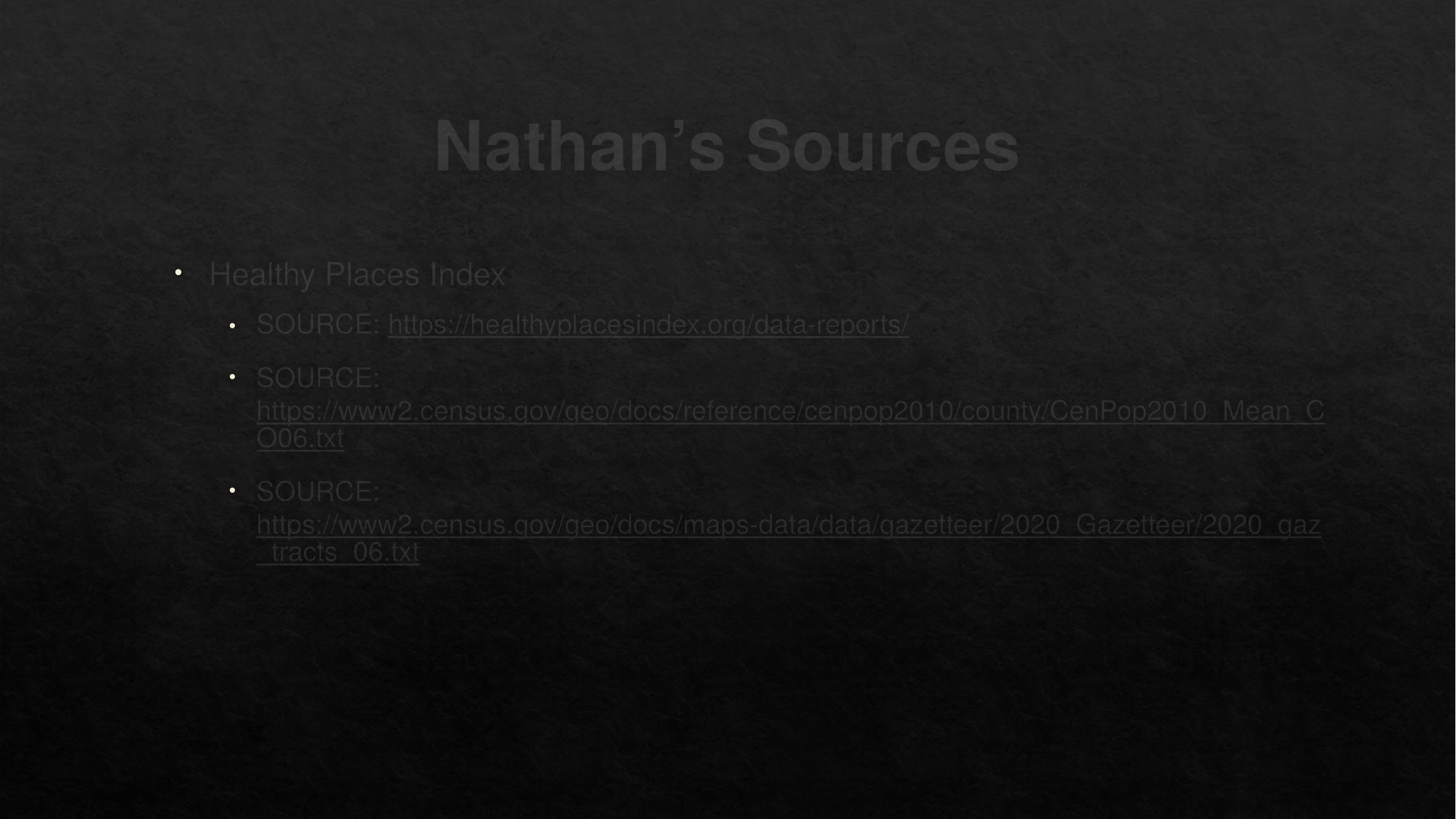

# Nathan’s Sources
Healthy Places Index
SOURCE: https://healthyplacesindex.org/data-reports/
SOURCE: https://www2.census.gov/geo/docs/reference/cenpop2010/county/CenPop2010_Mean_CO06.txt
SOURCE: https://www2.census.gov/geo/docs/maps-data/data/gazetteer/2020_Gazetteer/2020_gaz_tracts_06.txt